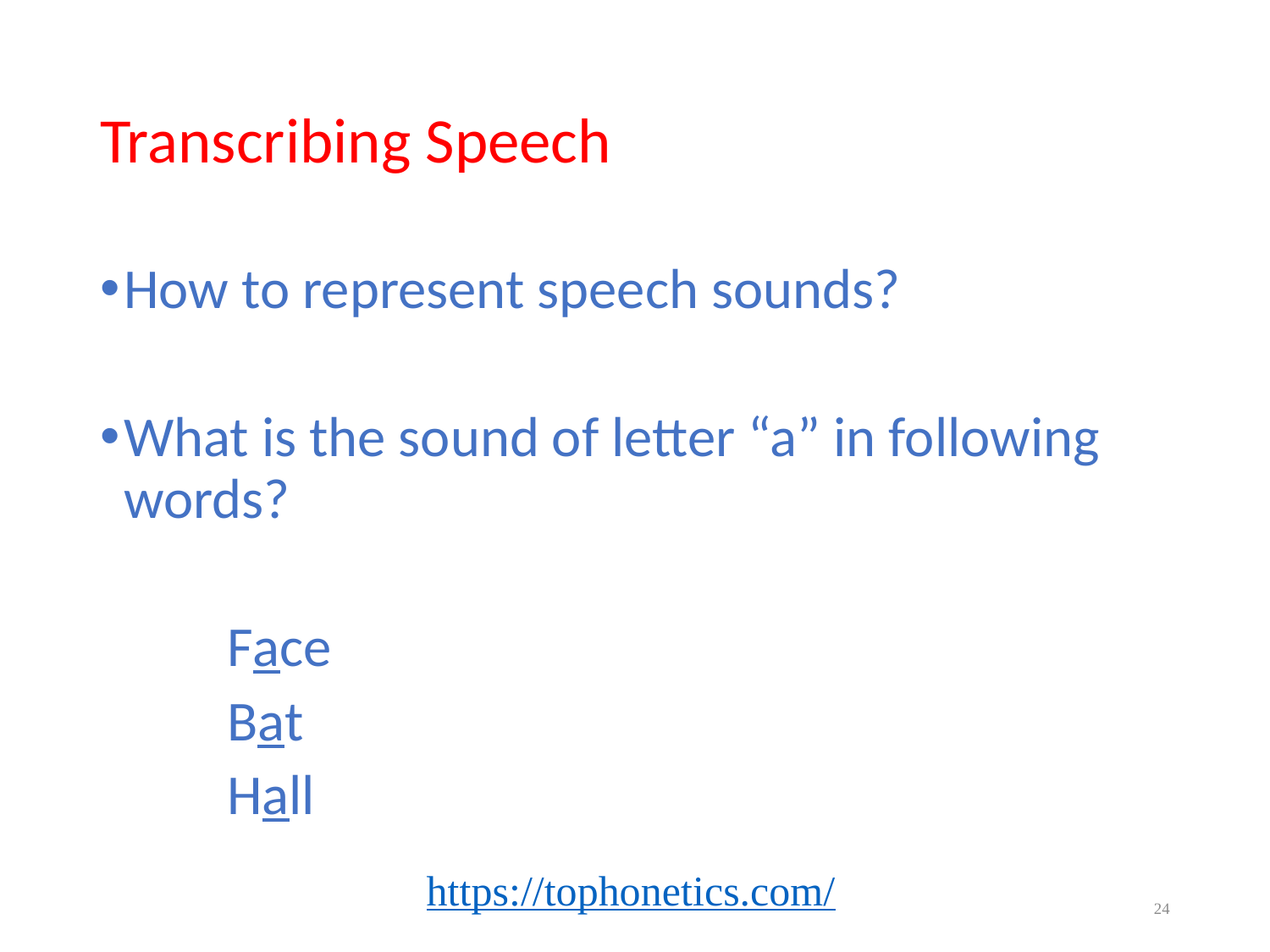

# Transcribing Speech
How to represent speech sounds?

What is the sound of letter “a” in following words?

	Face
	Bat
	Hall
https://tophonetics.com/
24